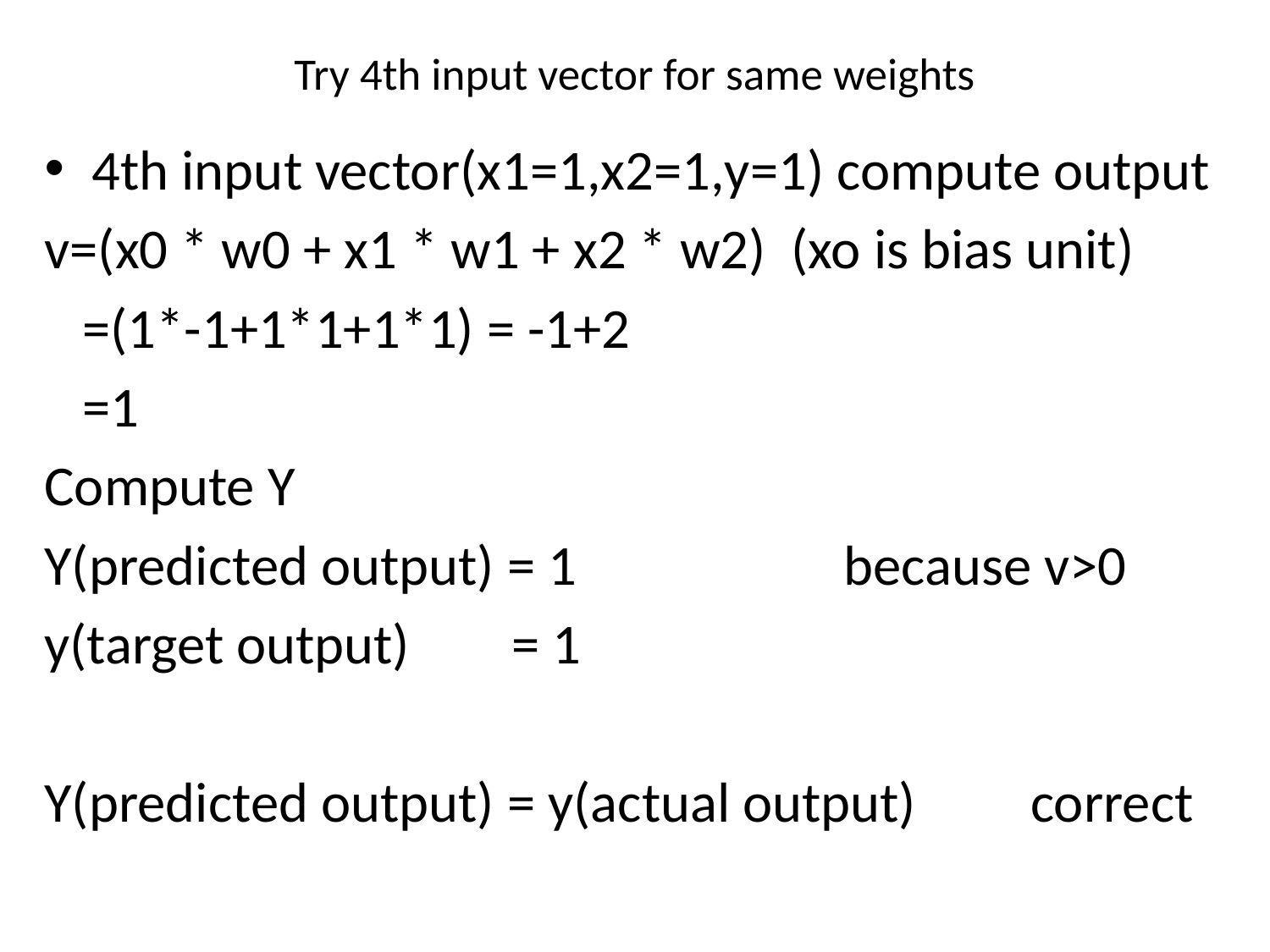

# Try 4th input vector for same weights
4th input vector(x1=1,x2=1,y=1) compute output
v=(x0 * w0 + x1 * w1 + x2 * w2)  (xo is bias unit)
   =(1*-1+1*1+1*1) = -1+2
   =1
Compute Y
Y(predicted output) = 1                     because v>0
y(target output)        = 1

Y(predicted output) = y(actual output)         correct